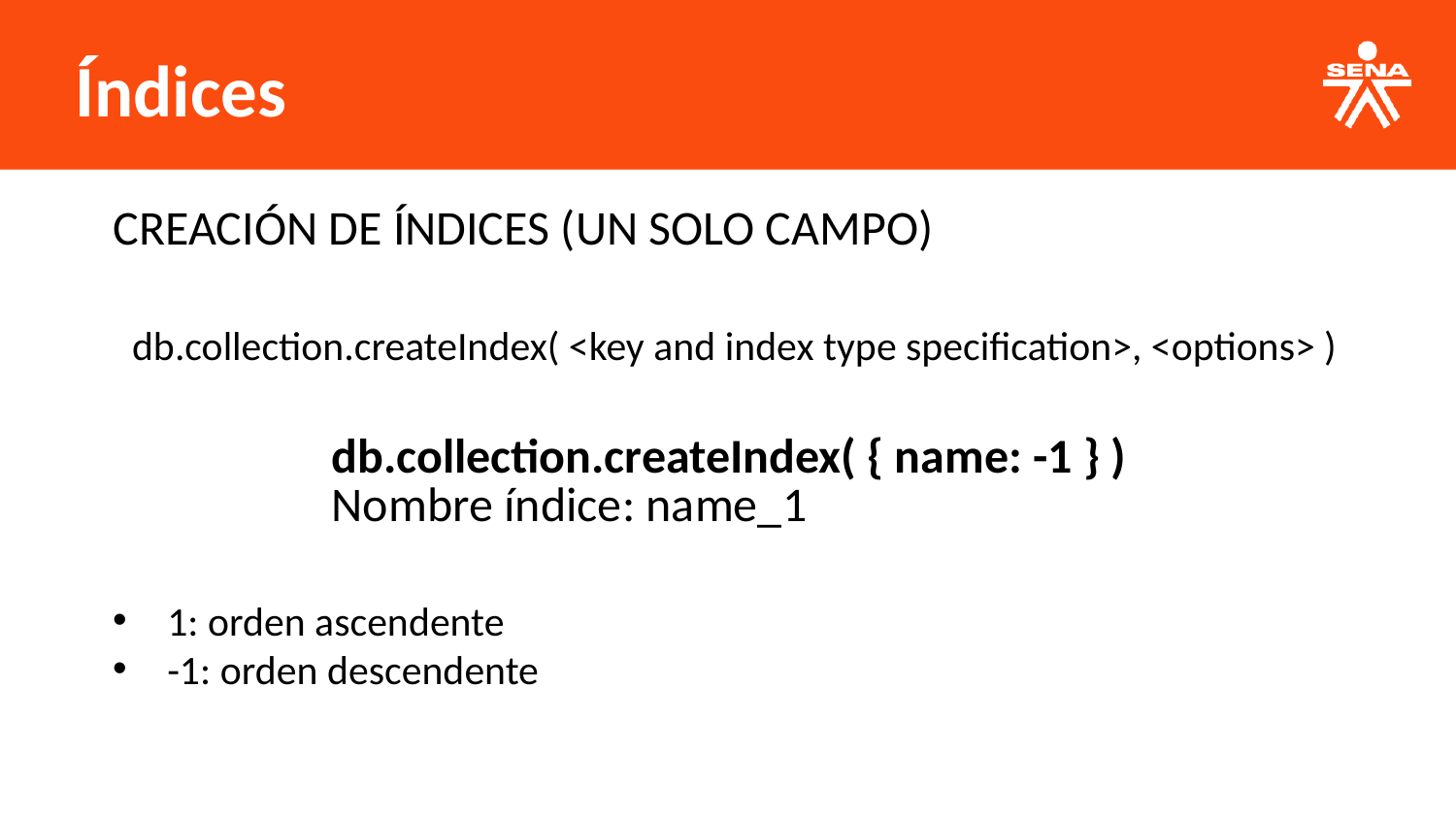

Índices
| CREACIÓN DE ÍNDICES (UN SOLO CAMPO) |
| --- |

db.collection.createIndex( <key and index type specification>, <options> )
| db.collection.createIndex( { name: -1 } ) Nombre índice: name\_1 |
| --- |
1: orden ascendente
-1: orden descendente